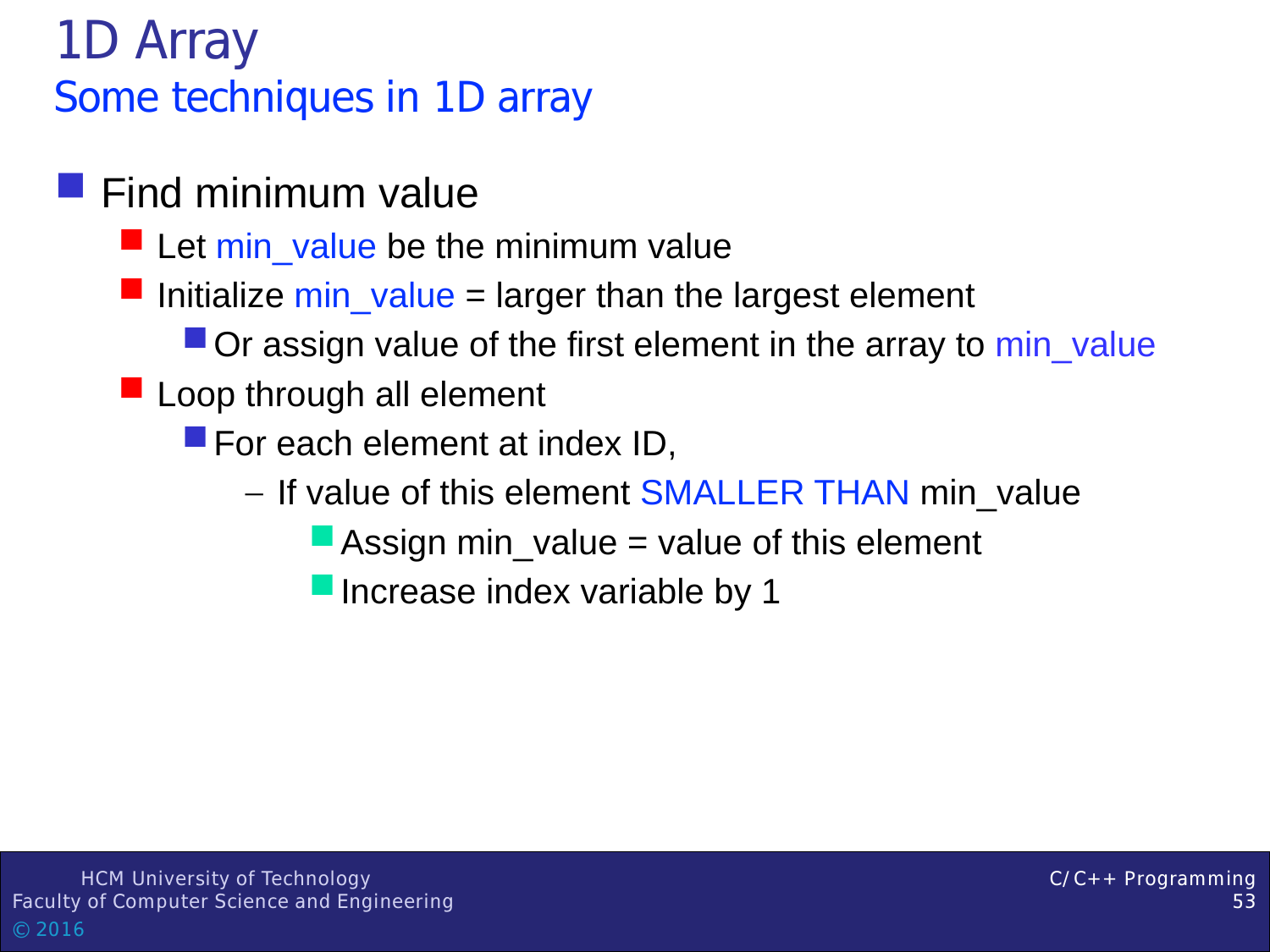

1D Array
Some techniques in 1D array
Find minimum value
Let min_value be the minimum value
Initialize min_value = larger than the largest element
Or assign value of the first element in the array to min_value
Loop through all element
For each element at index ID,
If value of this element SMALLER THAN min_value
Assign min_value = value of this element
Increase index variable by 1